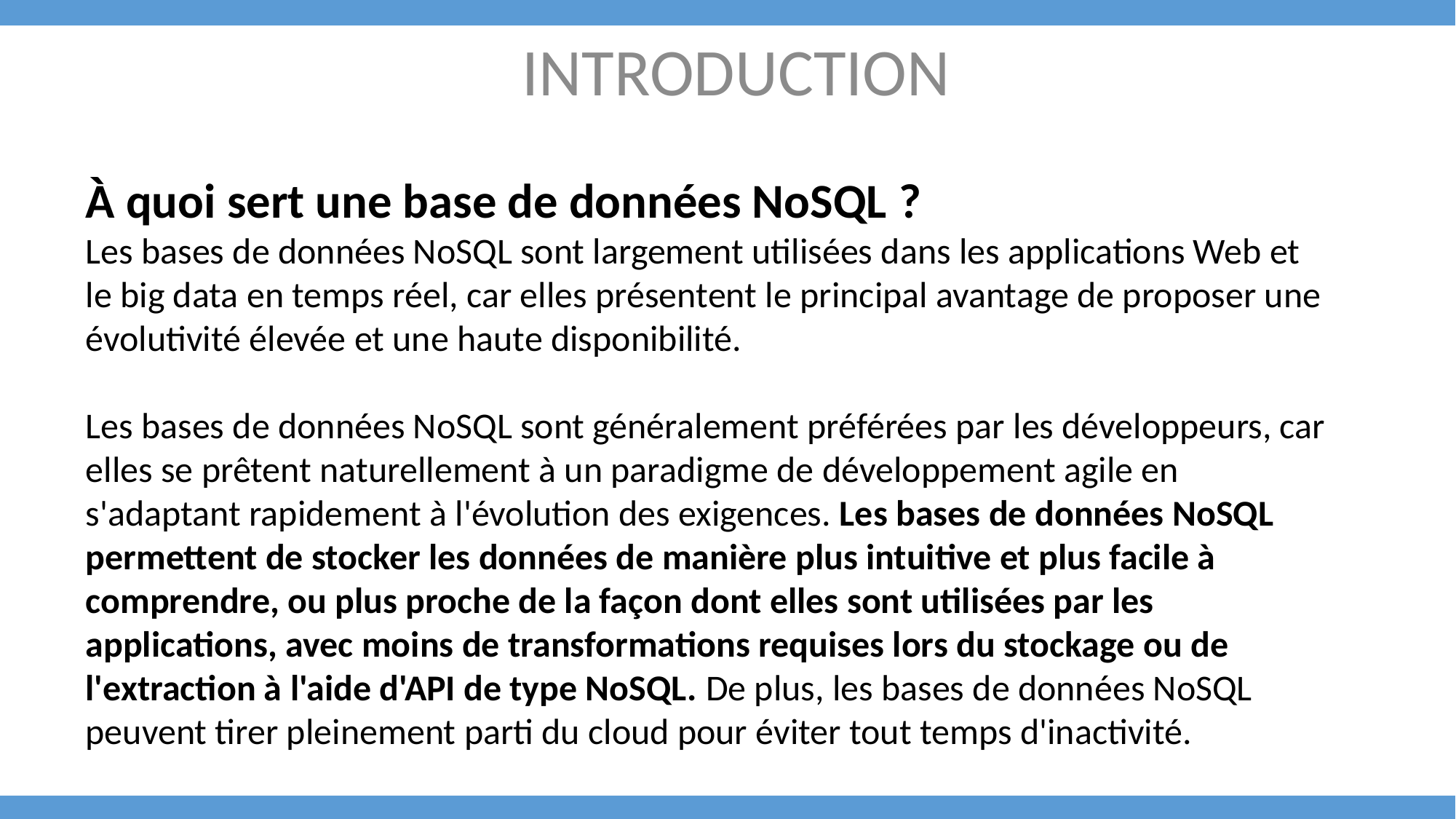

INTRODUCTION
À quoi sert une base de données NoSQL ?
Les bases de données NoSQL sont largement utilisées dans les applications Web et le big data en temps réel, car elles présentent le principal avantage de proposer une évolutivité élevée et une haute disponibilité.

Les bases de données NoSQL sont généralement préférées par les développeurs, car elles se prêtent naturellement à un paradigme de développement agile en s'adaptant rapidement à l'évolution des exigences. Les bases de données NoSQL permettent de stocker les données de manière plus intuitive et plus facile à comprendre, ou plus proche de la façon dont elles sont utilisées par les applications, avec moins de transformations requises lors du stockage ou de l'extraction à l'aide d'API de type NoSQL. De plus, les bases de données NoSQL peuvent tirer pleinement parti du cloud pour éviter tout temps d'inactivité.